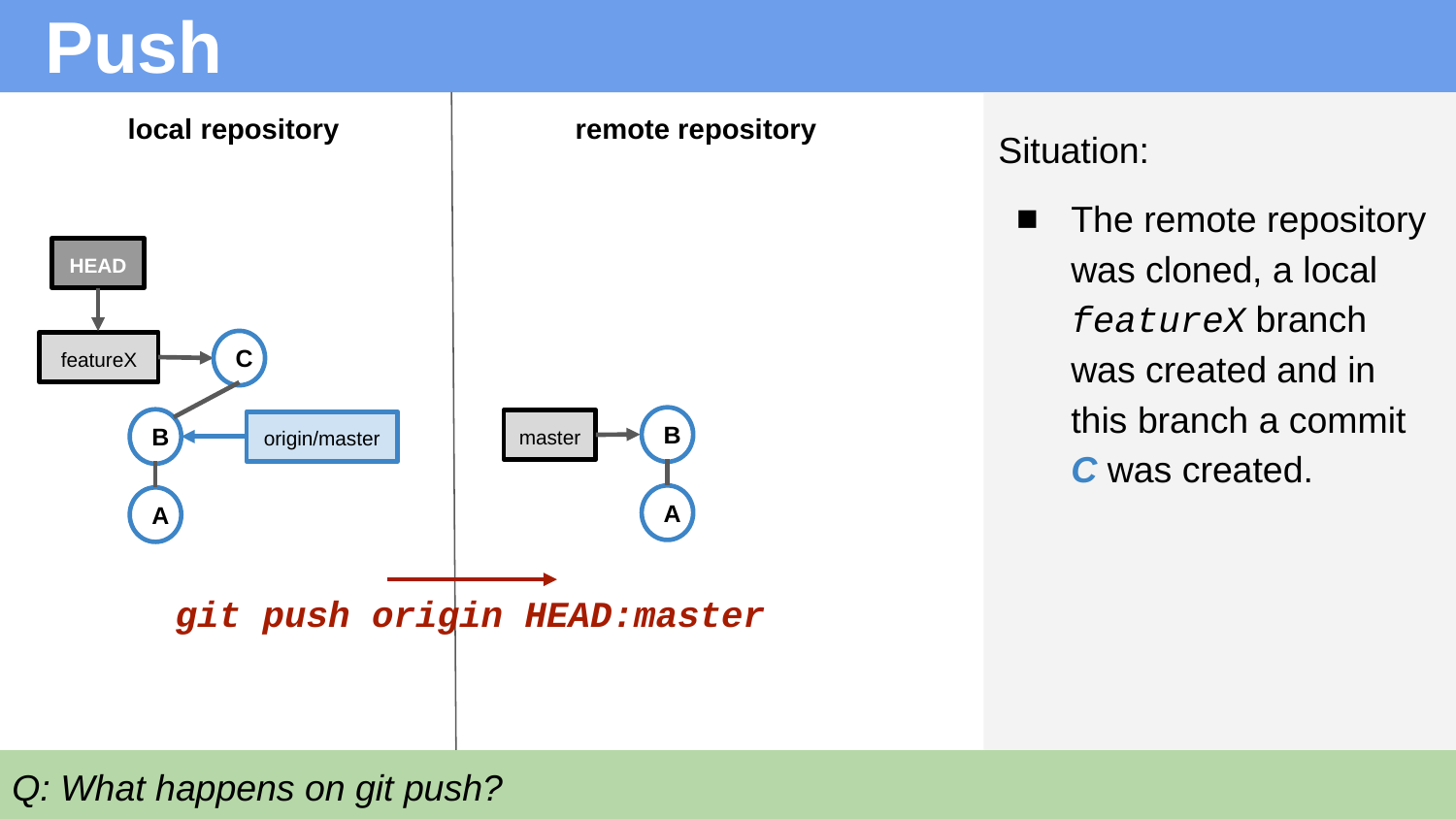

# Push

local repository
remote repository
Situation:
The remote repository was cloned, a local featureX branch was created and in this branch a commit C was created.
HEAD
C
featureX
B
B
master
origin/master
A
A
git push origin HEAD:master

Q: What happens on git push?